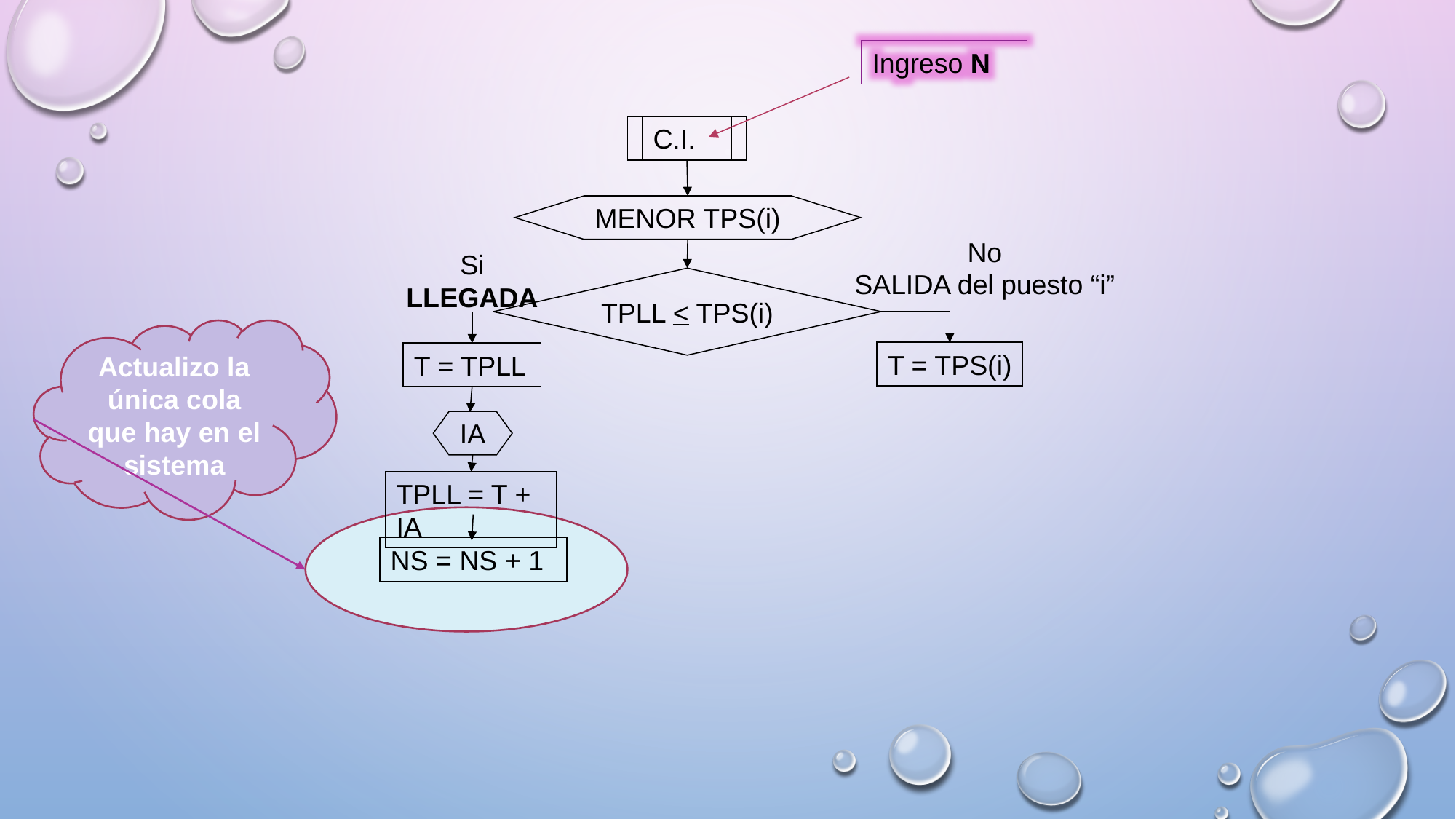

Ingreso N
C.I.
MENOR TPS(i)
No
SALIDA del puesto “i”
Si
LLEGADA
TPLL < TPS(i)
Actualizo la única cola que hay en el sistema
T = TPS(i)
T = TPLL
IA
TPLL = T + IA

NS = NS + 1